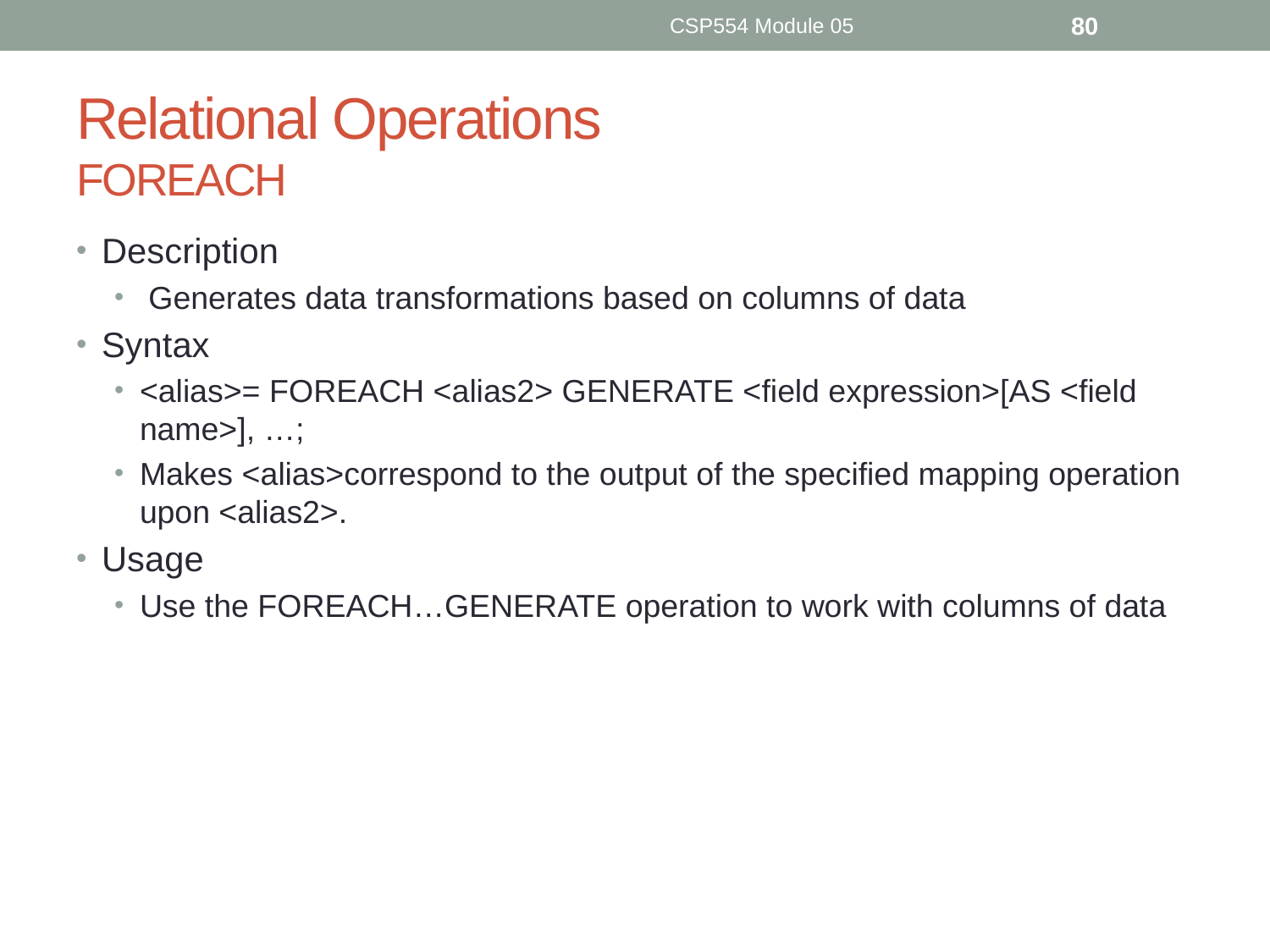

CSP554 Module 05
80
# Relational Operations FOREACH
Description
 Generates data transformations based on columns of data
Syntax
<alias>= FOREACH <alias2> GENERATE <field expression>[AS <field name>], …;
Makes <alias>correspond to the output of the specified mapping operation upon <alias2>.
Usage
Use the FOREACH…GENERATE operation to work with columns of data